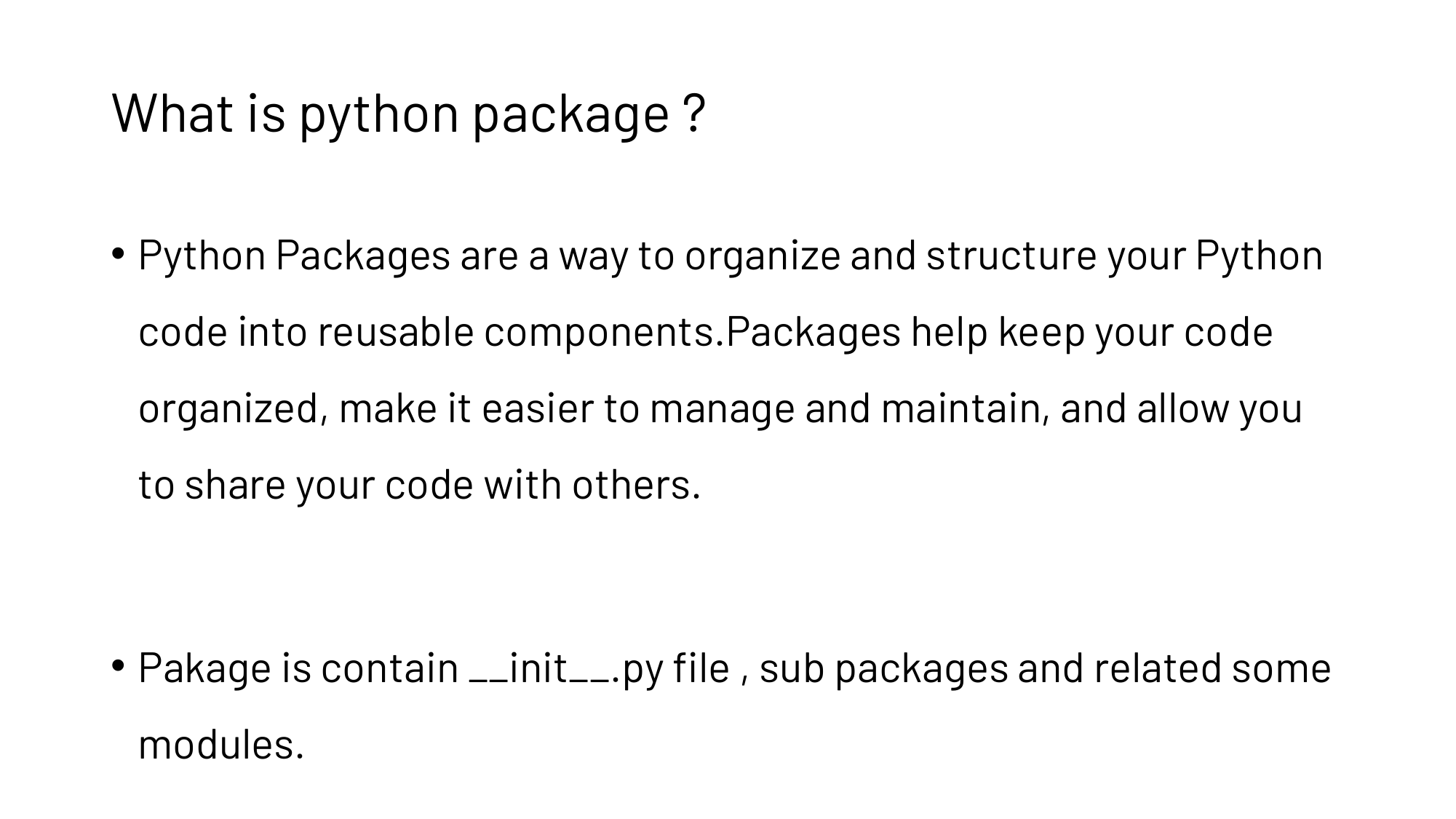

# What is python package ?
Python Packages are a way to organize and structure your Python code into reusable components.Packages help keep your code organized, make it easier to manage and maintain, and allow you to share your code with others.

Pakage is contain __init__.py file , sub packages and related some modules.